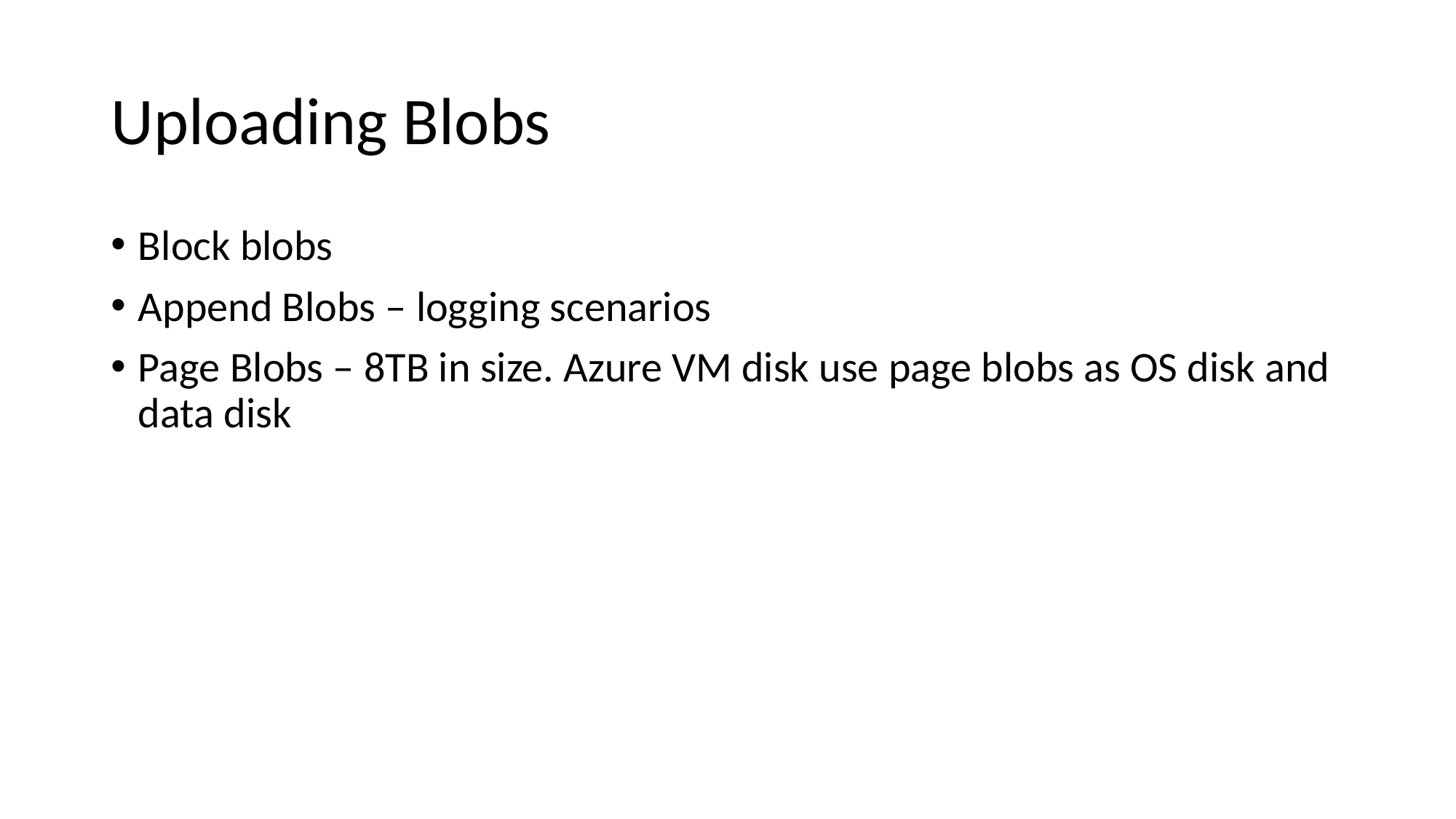

# Uploading Blobs
Block blobs
Append Blobs – logging scenarios
Page Blobs – 8TB in size. Azure VM disk use page blobs as OS disk and data disk